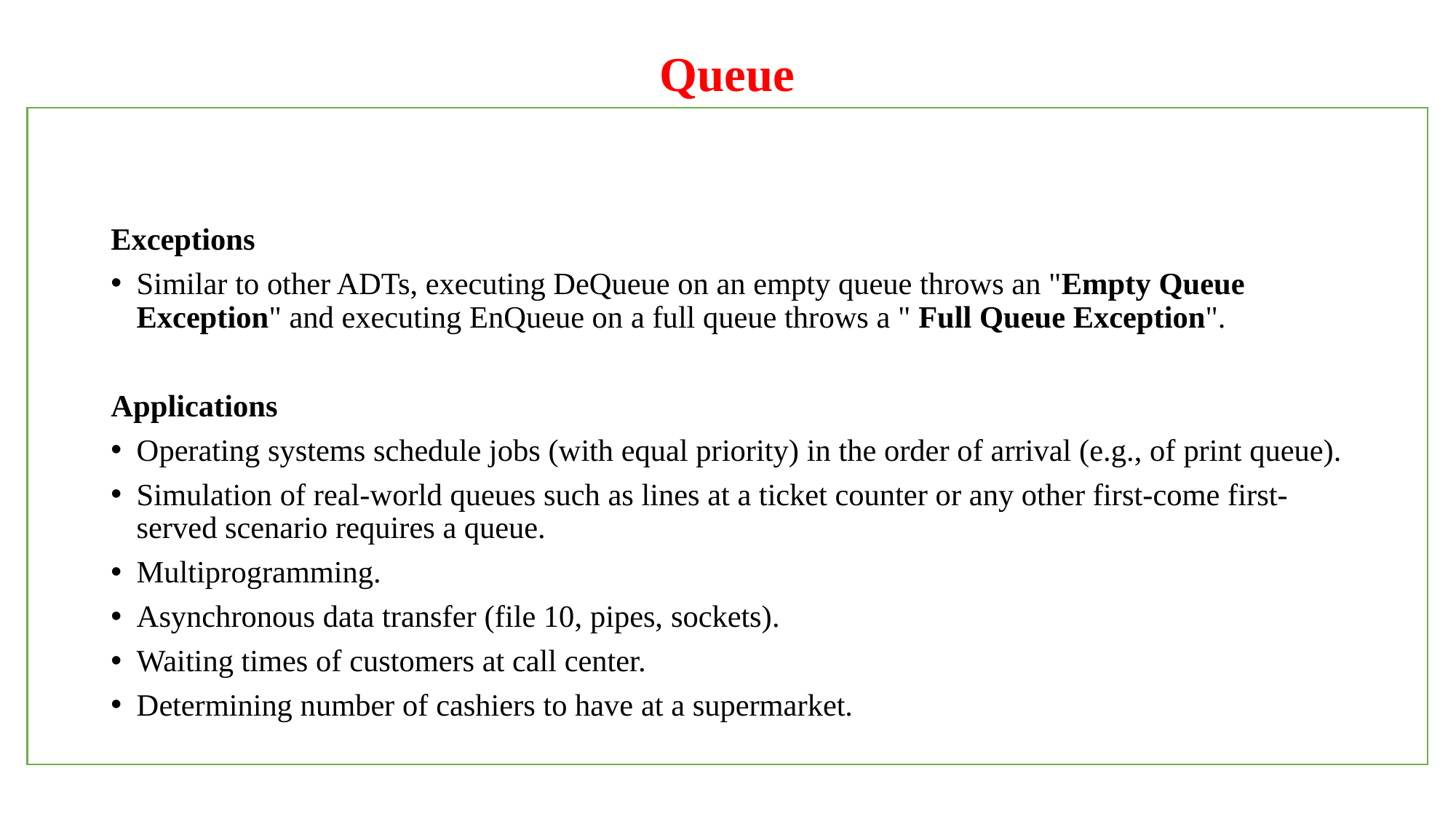

Queue

Exceptions
Similar to other ADTs, executing DeQueue on an empty queue throws an "Empty Queue Exception" and executing EnQueue on a full queue throws a " Full Queue Exception".

Applications
Operating systems schedule jobs (with equal priority) in the order of arrival (e.g., of print queue).
Simulation of real-world queues such as lines at a ticket counter or any other first-come first-served scenario requires a queue.
Multiprogramming.
Asynchronous data transfer (file 10, pipes, sockets).
Waiting times of customers at call center.
Determining number of cashiers to have at a supermarket.